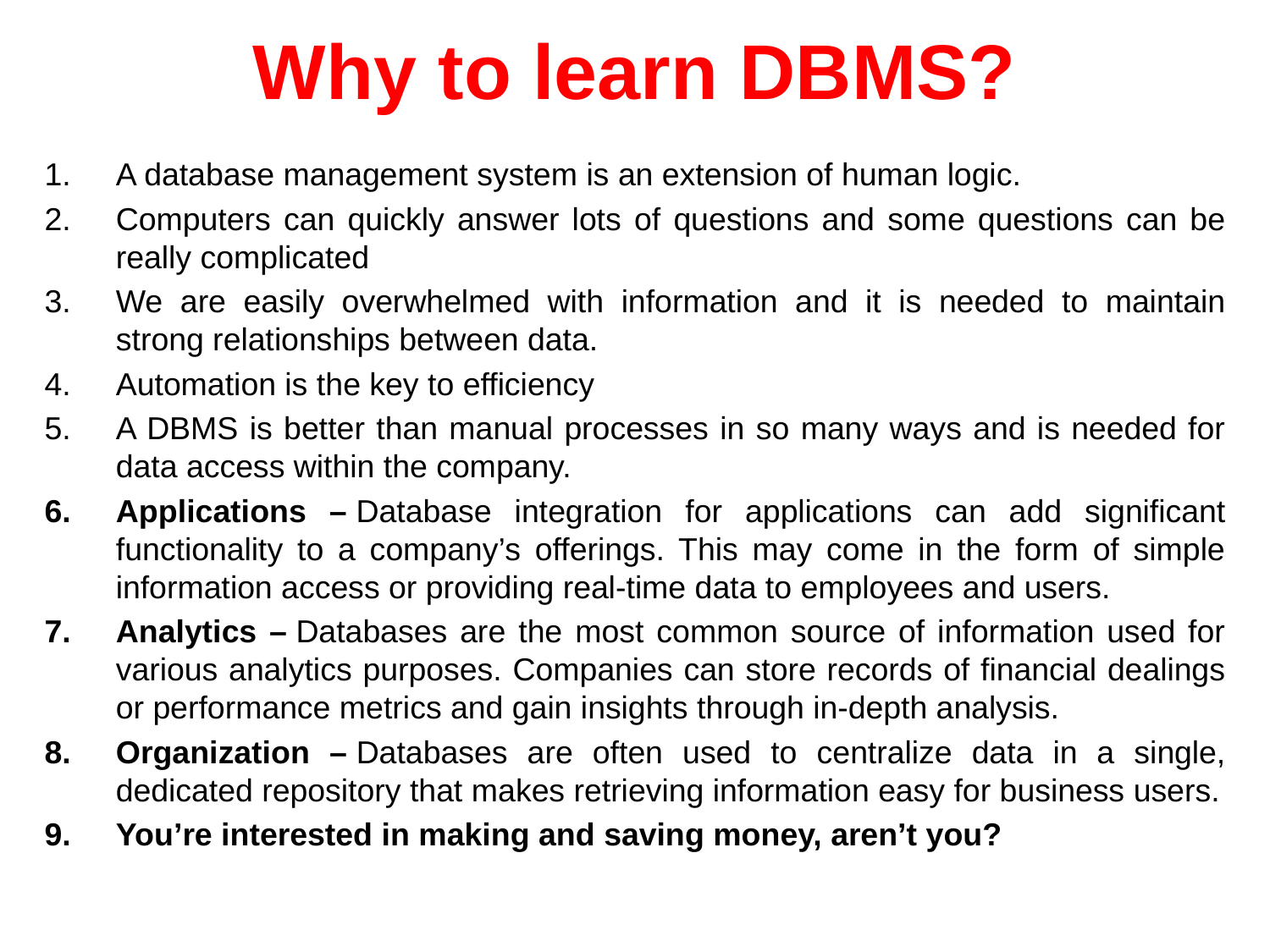

# Why to learn DBMS?
A database management system is an extension of human logic.
Computers can quickly answer lots of questions and some questions can be really complicated
We are easily overwhelmed with information and it is needed to maintain strong relationships between data.
Automation is the key to efficiency
A DBMS is better than manual processes in so many ways and is needed for data access within the company.
Applications – Database integration for applications can add significant functionality to a company’s offerings. This may come in the form of simple information access or providing real-time data to employees and users.
Analytics – Databases are the most common source of information used for various analytics purposes. Companies can store records of financial dealings or performance metrics and gain insights through in-depth analysis.
Organization – Databases are often used to centralize data in a single, dedicated repository that makes retrieving information easy for business users.
You’re interested in making and saving money, aren’t you?